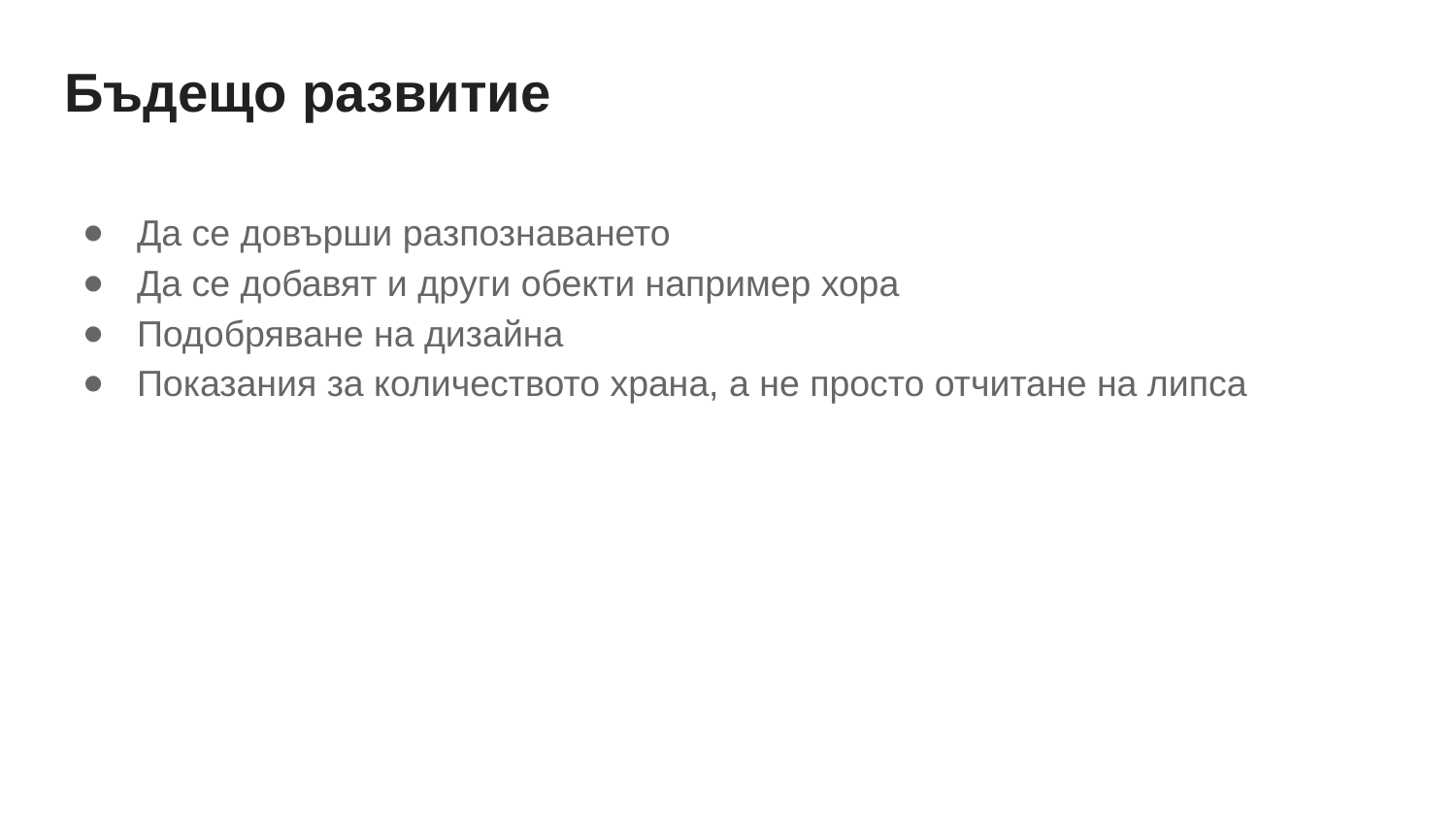

# Бъдещо развитие
Да се довърши разпознаването
Да се добавят и други обекти например хора
Подобряване на дизайна
Показания за количеството храна, а не просто отчитане на липса